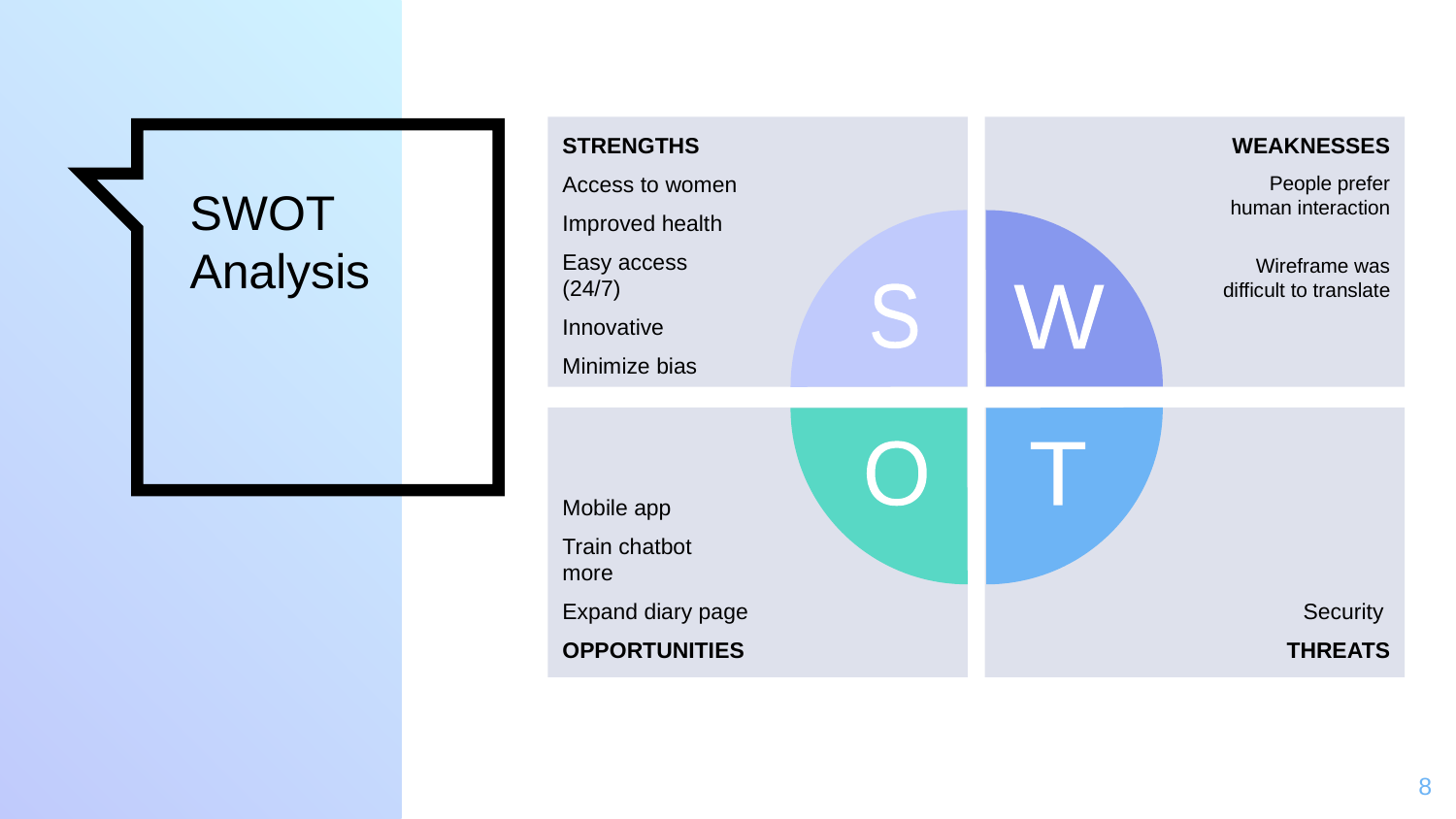

STRENGTHS
Access to women
Improved health
Easy access (24/7)
Innovative
Minimize bias

WEAKNESSES
People prefer human interaction

Wireframe was difficult to translate
# SWOT Analysis

S
W

Mobile app
Train chatbot more
Expand diary page
OPPORTUNITIES
Security
THREATS
O
T
8